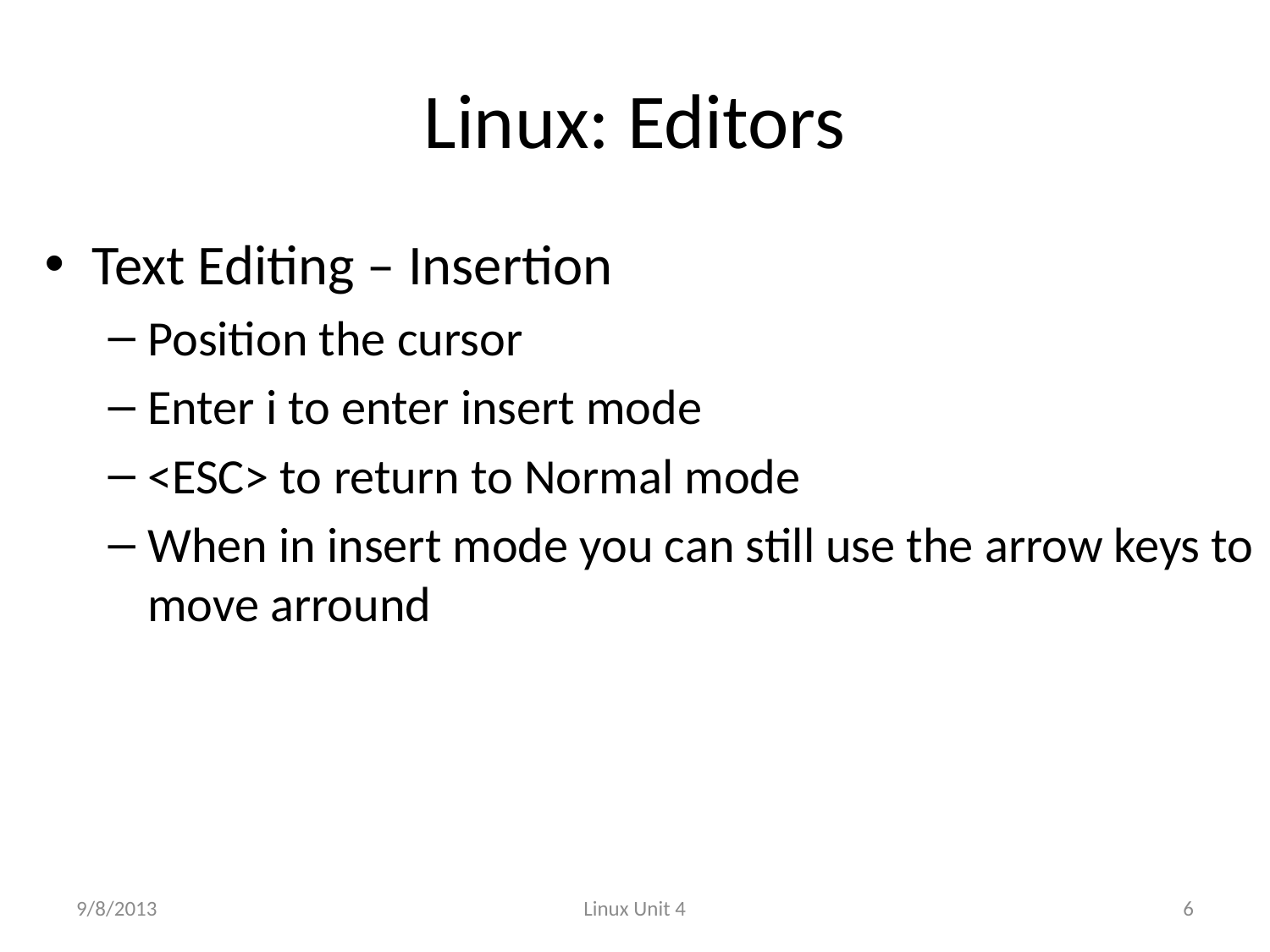

# Linux: Editors
Text Editing – Insertion
Position the cursor
Enter i to enter insert mode
<ESC> to return to Normal mode
When in insert mode you can still use the arrow keys to move arround

9/8/2013
Linux Unit 4
6